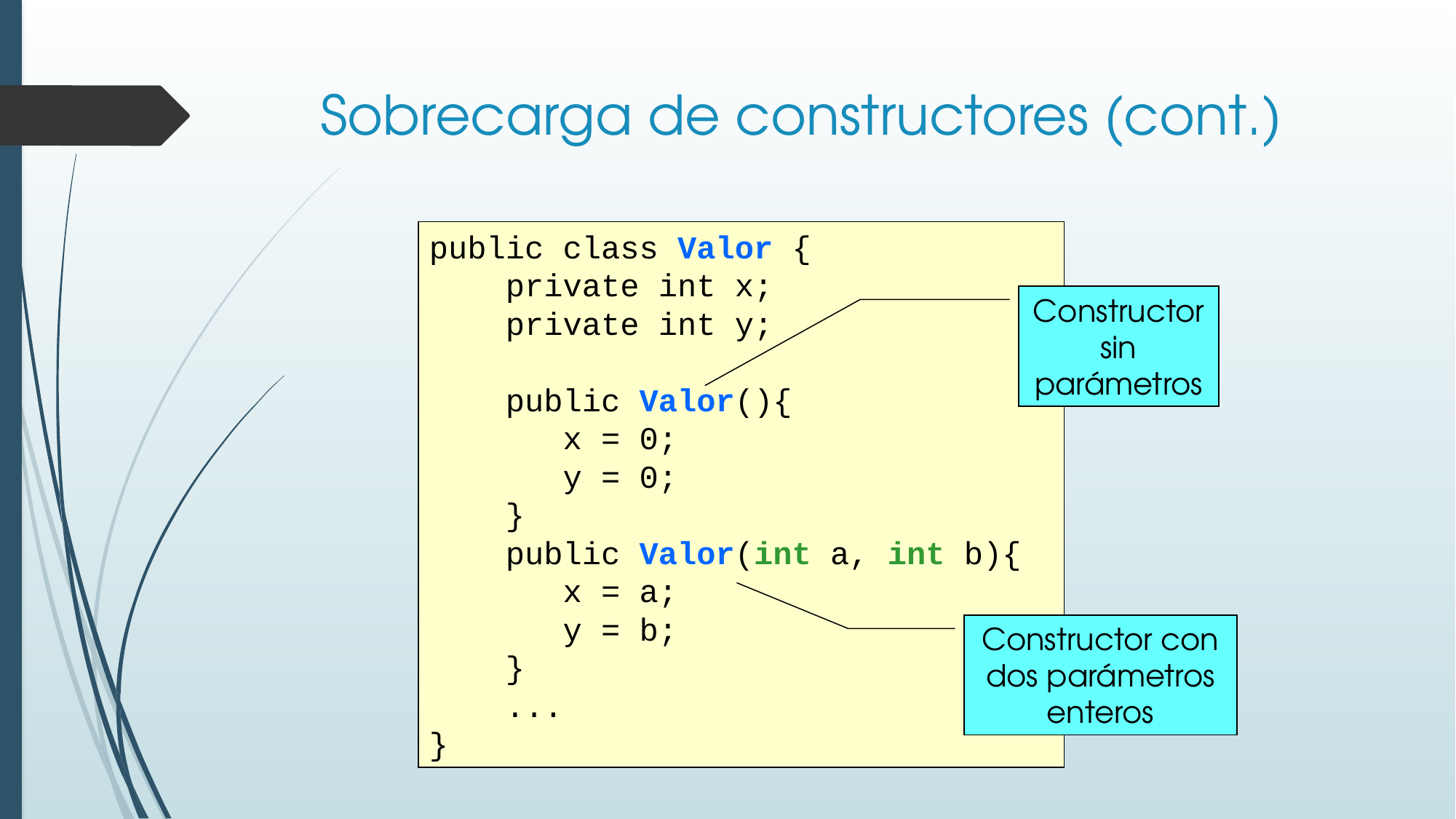

# Sobrecarga de constructores (cont.)
public class Valor {
    private int x;
    private int y;

    public Valor(){
       x = 0;
       y = 0;
    }
    public Valor(int a, int b){
       x = a;
       y = b;
    }
    ...
}
Constructor sin parámetros
Constructor con dos parámetros enteros
4